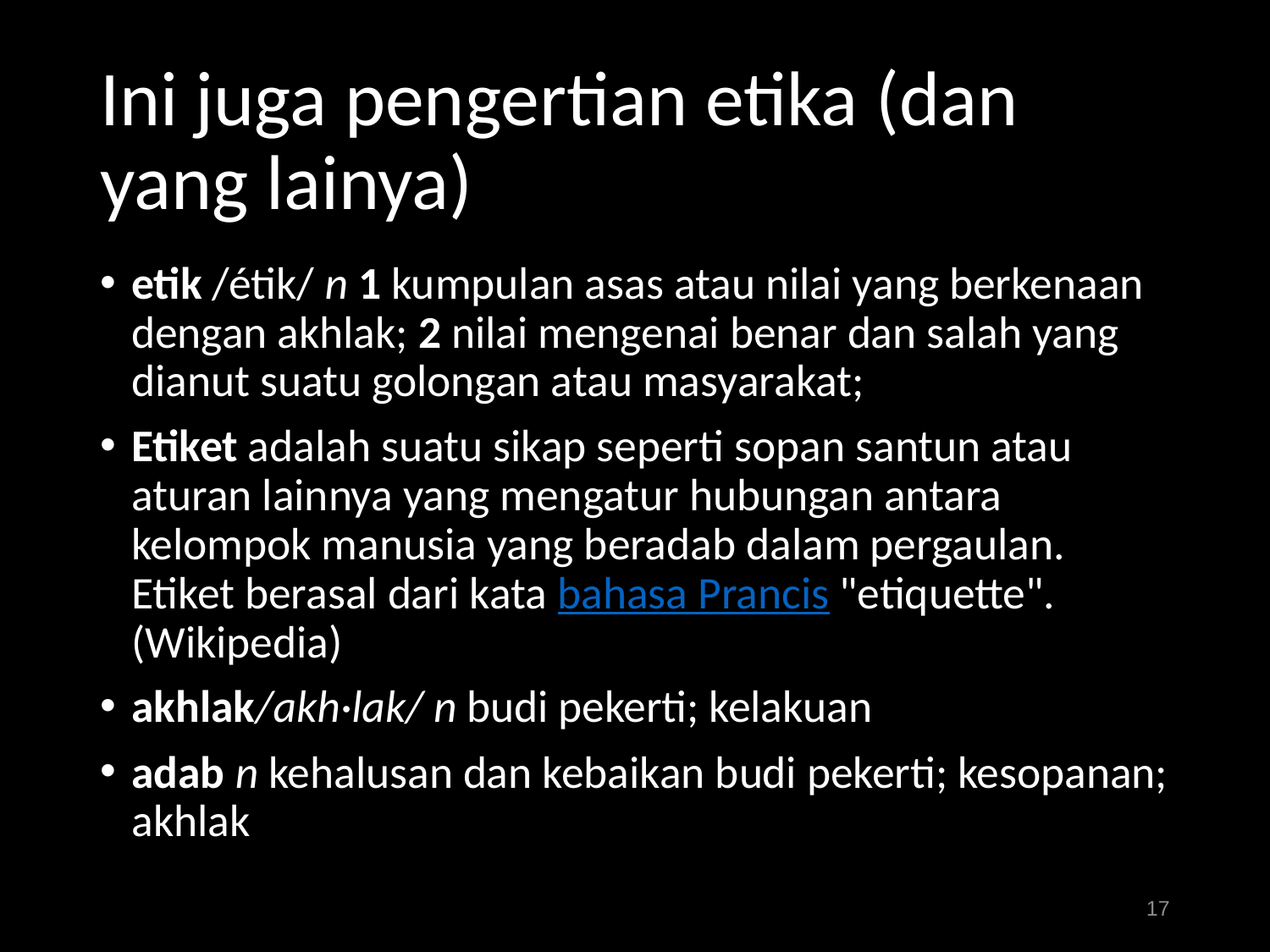

# Ini juga pengertian etika (dan yang lainya)
etik /étik/ n 1 kumpulan asas atau nilai yang berkenaan dengan akhlak; 2 nilai mengenai benar dan salah yang dianut suatu golongan atau masyarakat;
Etiket adalah suatu sikap seperti sopan santun atau aturan lainnya yang mengatur hubungan antara kelompok manusia yang beradab dalam pergaulan. Etiket berasal dari kata bahasa Prancis "etiquette". (Wikipedia)
akhlak/akh·lak/ n budi pekerti; kelakuan
adab n kehalusan dan kebaikan budi pekerti; kesopanan; akhlak
17